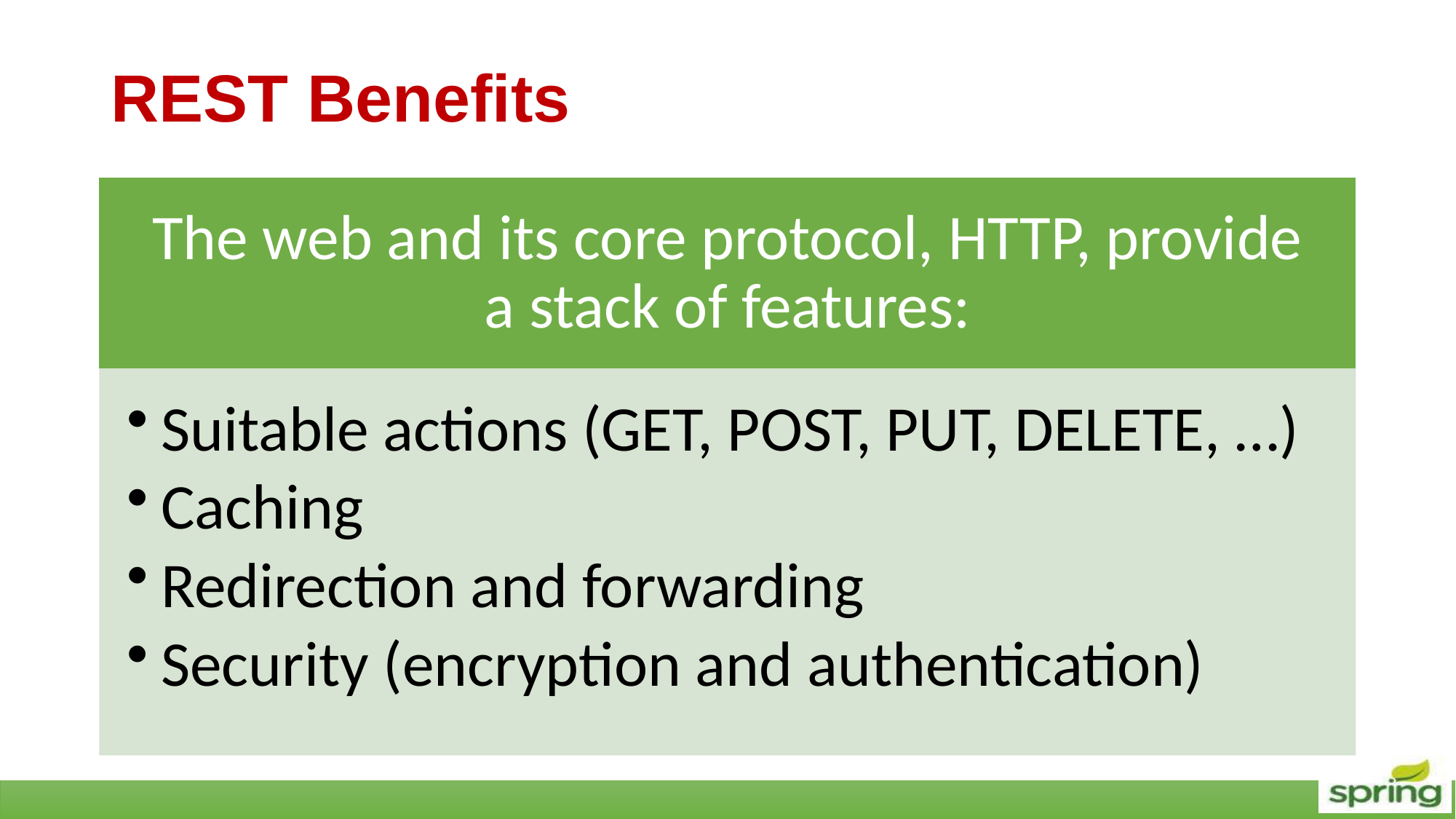

# REST Benefits
The web and its core protocol, HTTP, provide a stack of features:
Suitable actions (GET, POST, PUT, DELETE, …​)
Caching
Redirection and forwarding
Security (encryption and authentication)